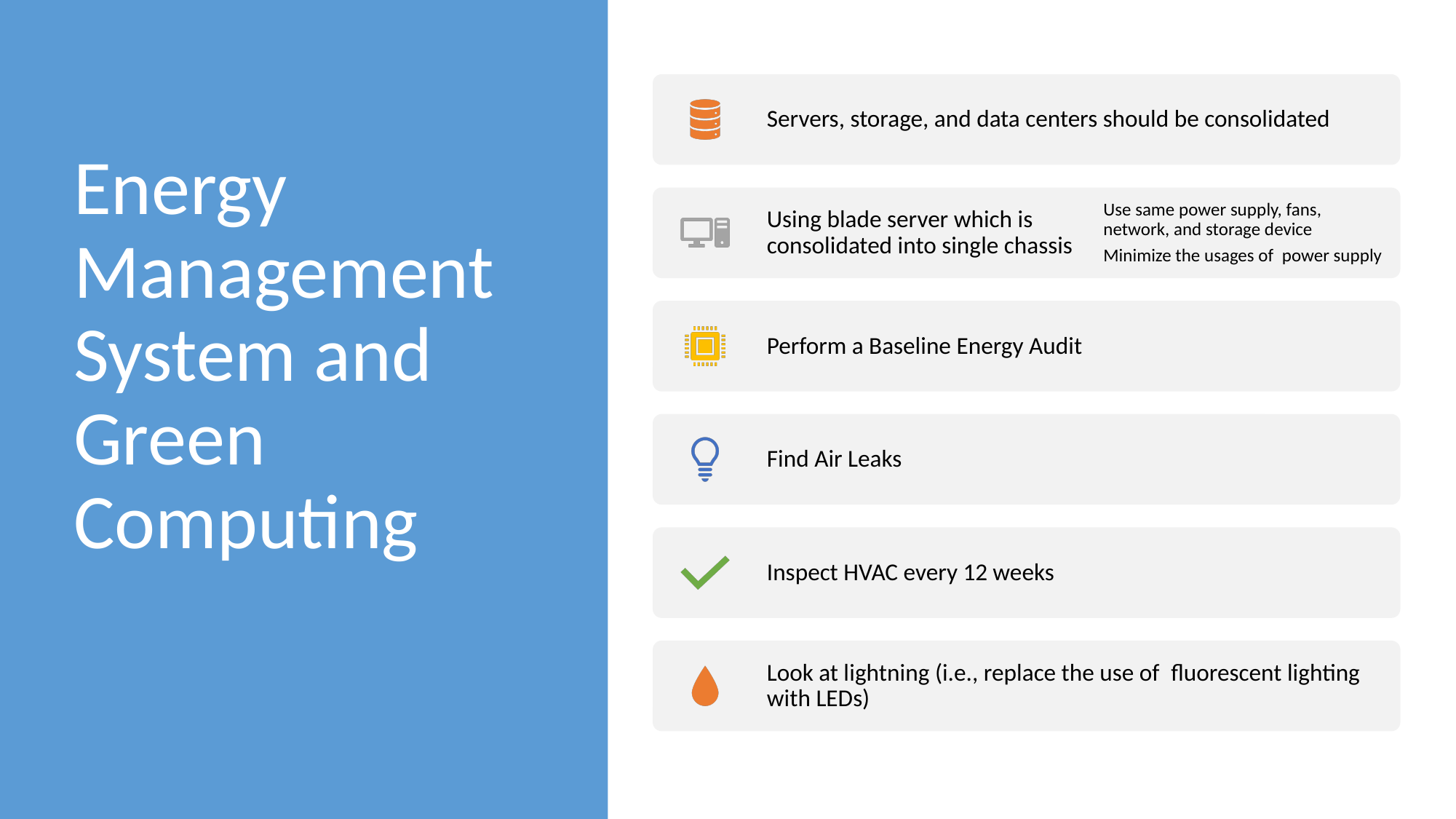

# Energy Management System and Green Computing
Servers, storage, and data centers should be consolidated
Using blade server which is consolidated into single chassis
Use same power supply, fans, network, and storage device
Minimize the usages of  power supply
Perform a Baseline Energy Audit
Find Air Leaks
Inspect HVAC every 12 weeks
Look at lightning (i.e., replace the use of  fluorescent lighting with LEDs)